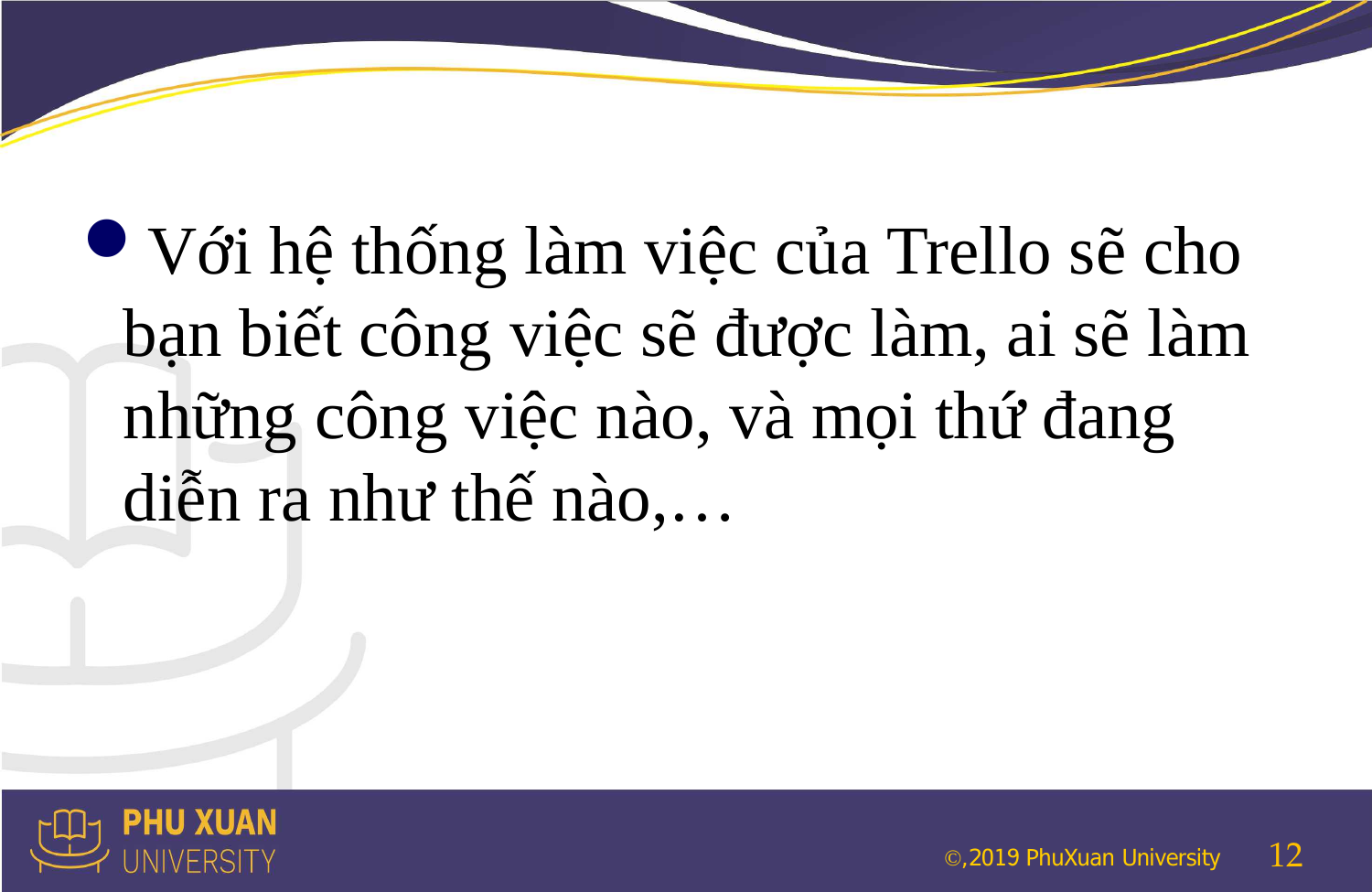

#
Với hệ thống làm việc của Trello sẽ cho bạn biết công việc sẽ được làm, ai sẽ làm những công việc nào, và mọi thứ đang diễn ra như thế nào,…
12